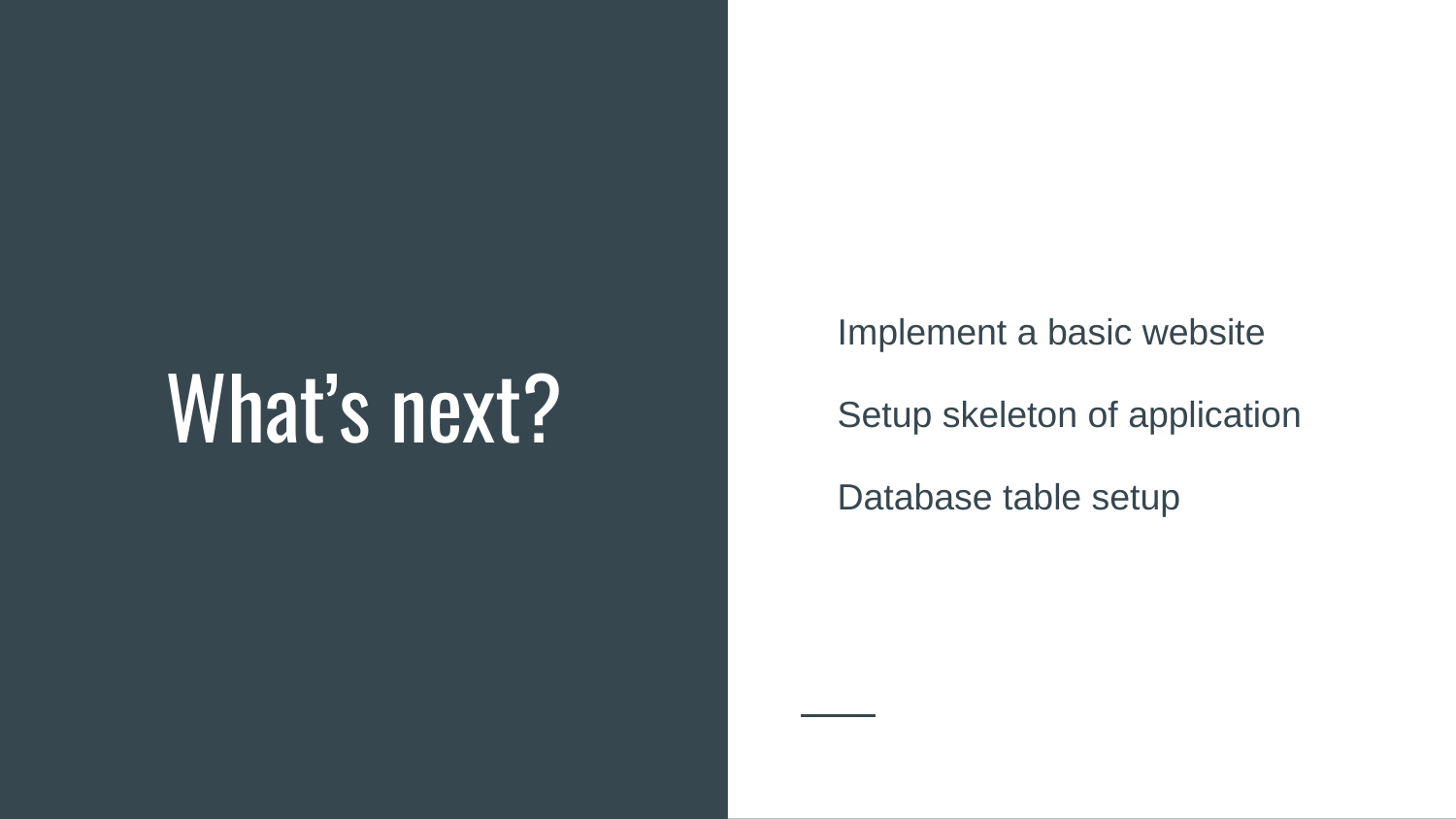

Implement a basic website
Setup skeleton of application
Database table setup
# What’s next?